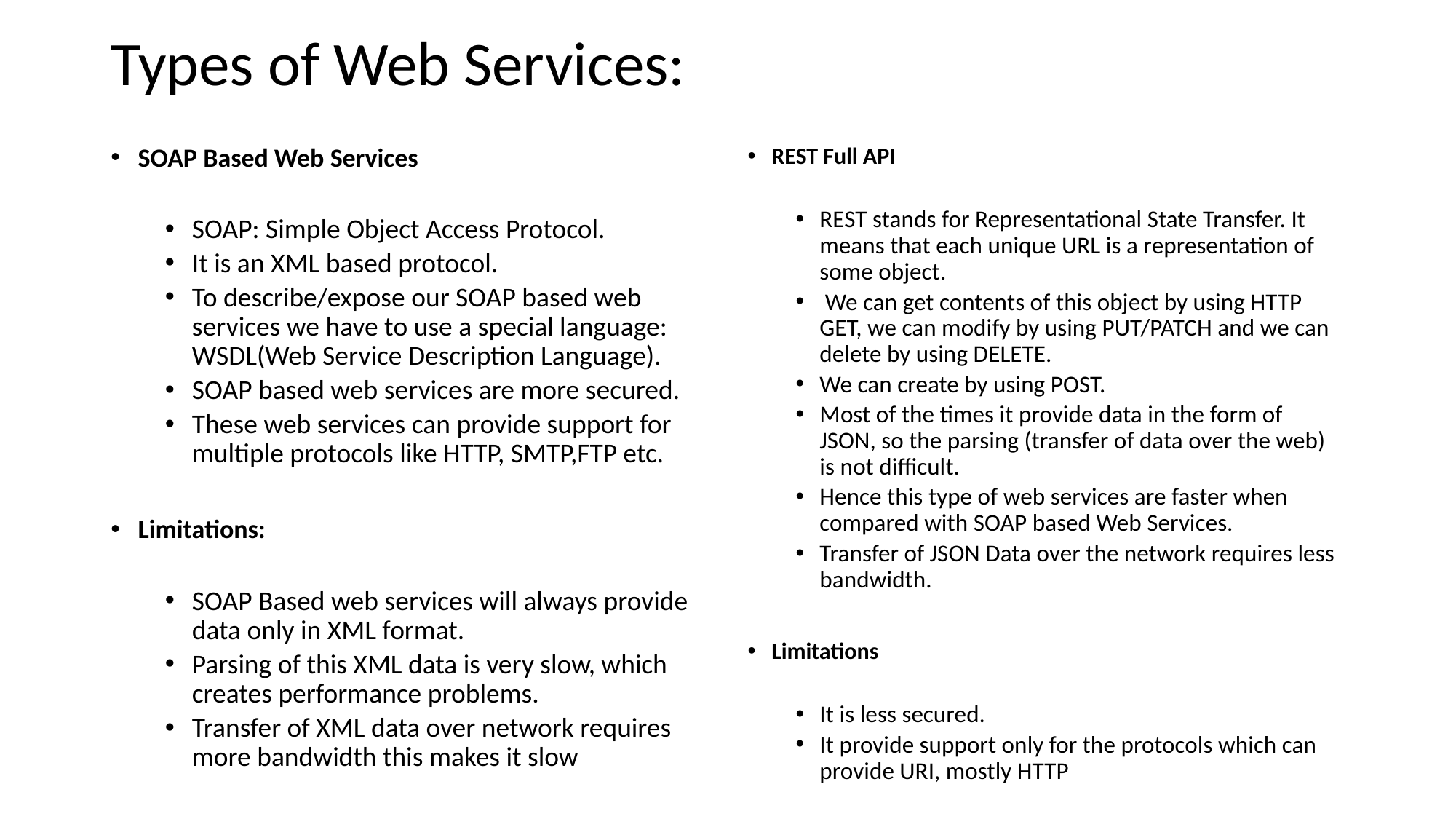

# Types of Web Services:
SOAP Based Web Services

SOAP: Simple Object Access Protocol.
It is an XML based protocol.
To describe/expose our SOAP based web services we have to use a special language: WSDL(Web Service Description Language).
SOAP based web services are more secured.
These web services can provide support for multiple protocols like HTTP, SMTP,FTP etc.

Limitations:

SOAP Based web services will always provide data only in XML format.
Parsing of this XML data is very slow, which creates performance problems.
Transfer of XML data over network requires more bandwidth this makes it slow
REST Full API

REST stands for Representational State Transfer. It means that each unique URL is a representation of some object.
 We can get contents of this object by using HTTP GET, we can modify by using PUT/PATCH and we can delete by using DELETE.
We can create by using POST.
Most of the times it provide data in the form of JSON, so the parsing (transfer of data over the web) is not difficult.
Hence this type of web services are faster when compared with SOAP based Web Services.
Transfer of JSON Data over the network requires less bandwidth.

Limitations

It is less secured.
It provide support only for the protocols which can provide URI, mostly HTTP